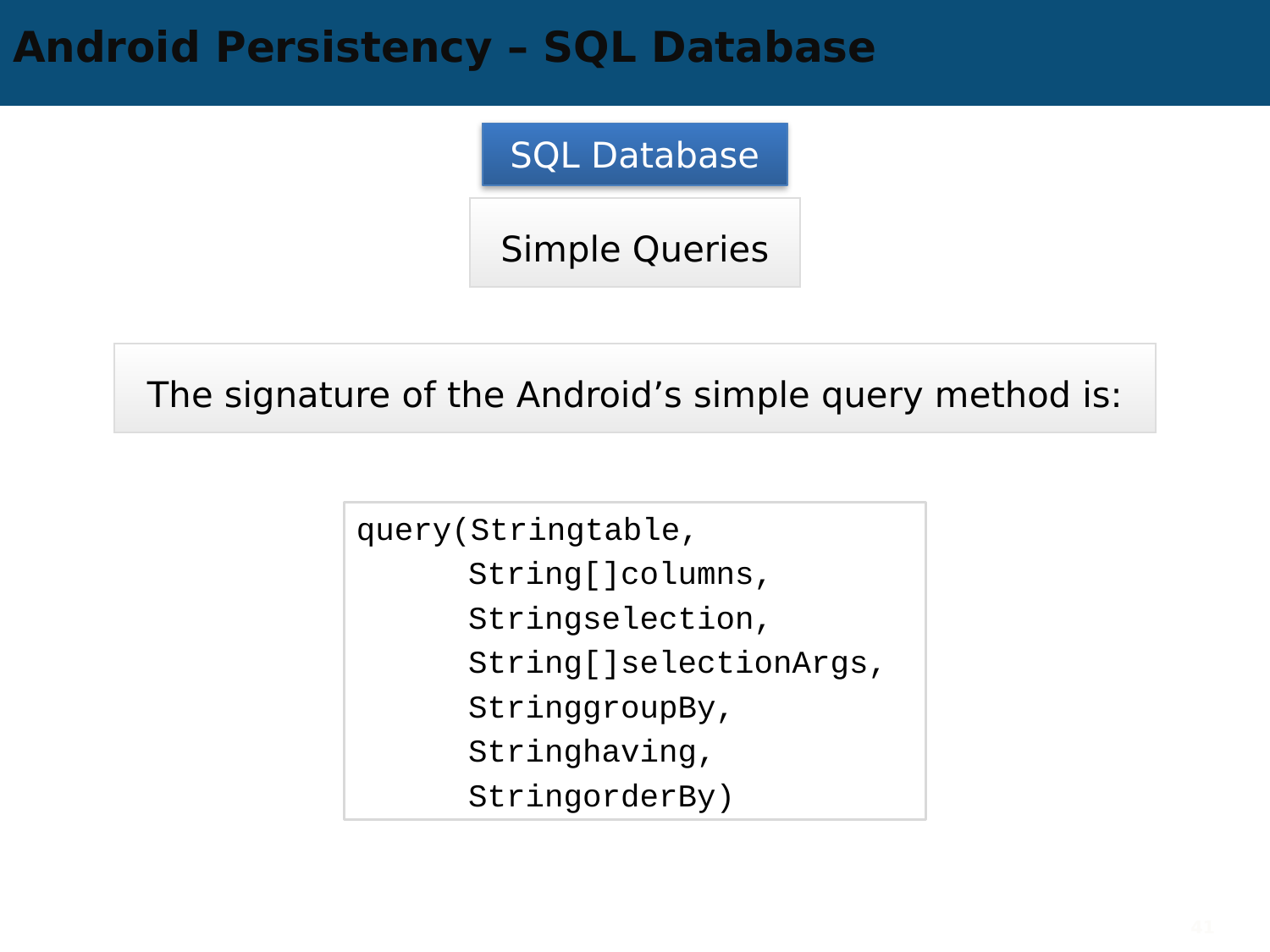

# Android Persistency – SQL Database
SQL Database
Simple Queries
The signature of the Android’s simple query method is:
query(Stringtable,
String[]columns,
Stringselection,
String[]selectionArgs,
StringgroupBy,
Stringhaving,
StringorderBy)